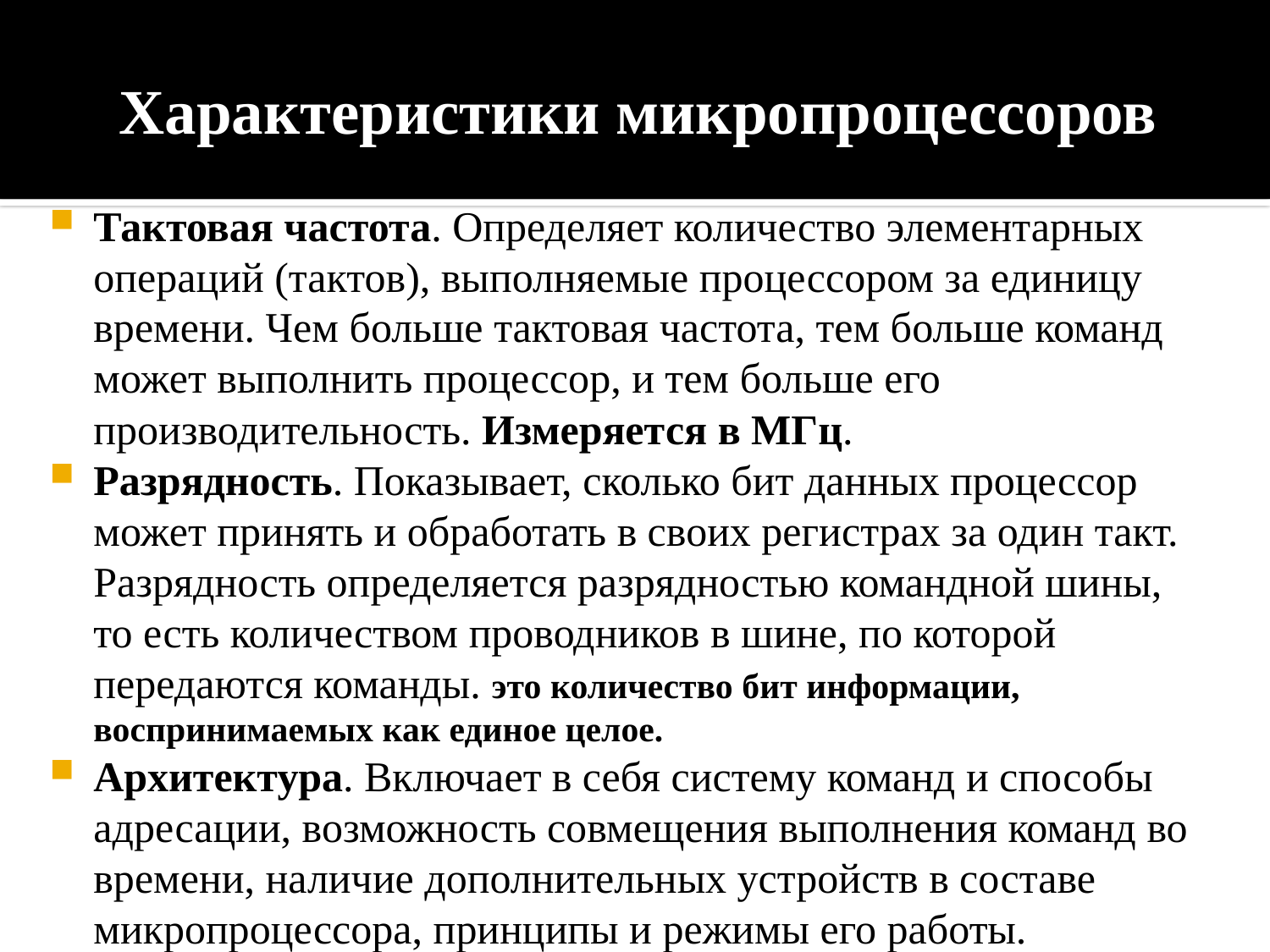

# Характеристики микропроцессоров
Тактовая частота. Определяет количество элементарных операций (тактов), выполняемые процессором за единицу времени. Чем больше тактовая частота, тем больше команд может выполнить процессор, и тем больше его производительность. Измеряется в МГц.
Разрядность. Показывает, сколько бит данных процессор может принять и обработать в своих регистрах за один такт. Разрядность определяется разрядностью командной шины, то есть количеством проводников в шине, по которой передаются команды. это количество бит информации, воспринимаемых как единое целое.
Архитектура. Включает в себя систему команд и способы адресации, возможность совмещения выполнения команд во времени, наличие дополнительных устройств в составе микропроцессора, принципы и режимы его работы.